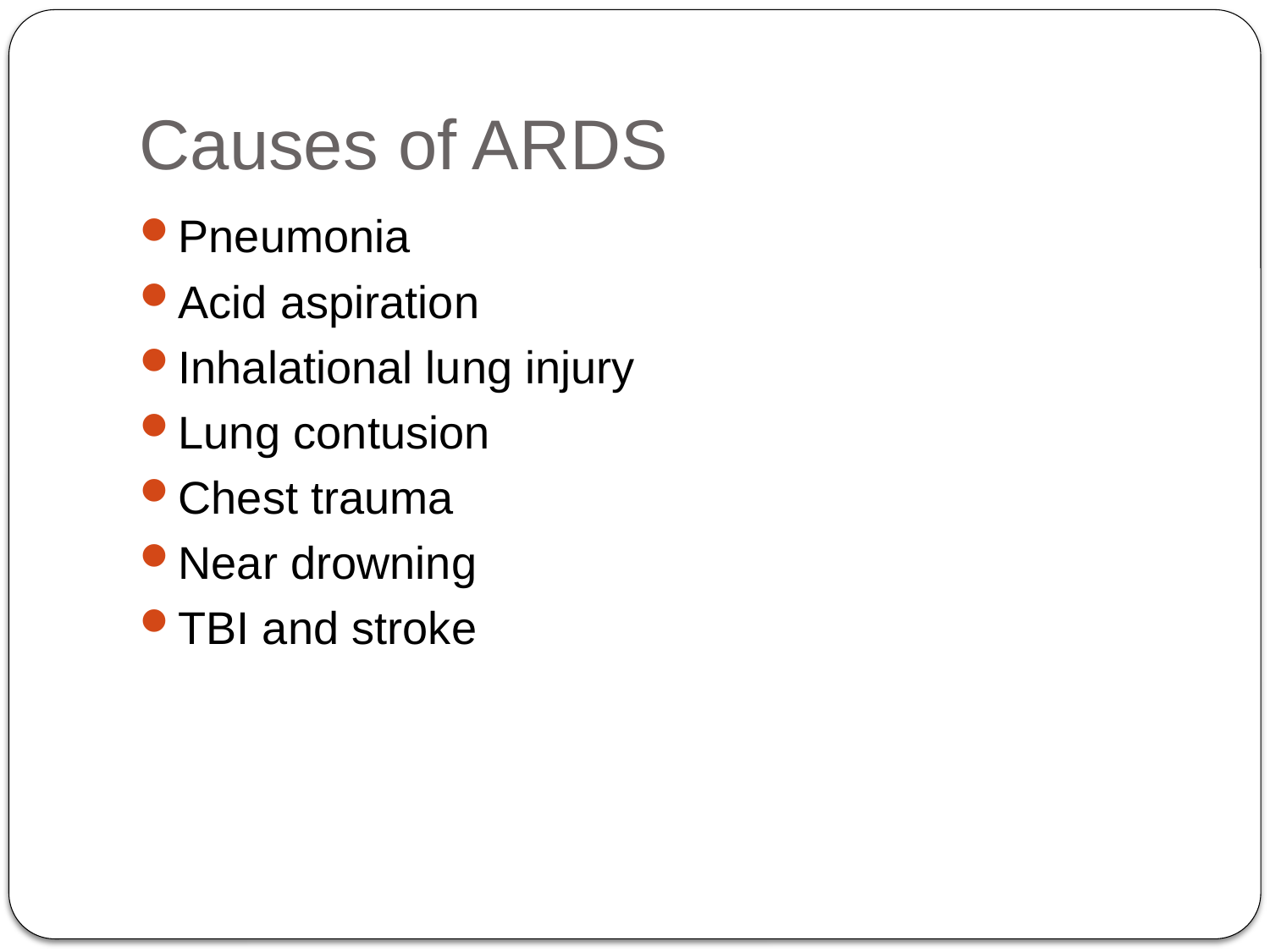

# Causes of ARDS
Pneumonia
Acid aspiration
Inhalational lung injury
Lung contusion
Chest trauma
Near drowning
TBI and stroke